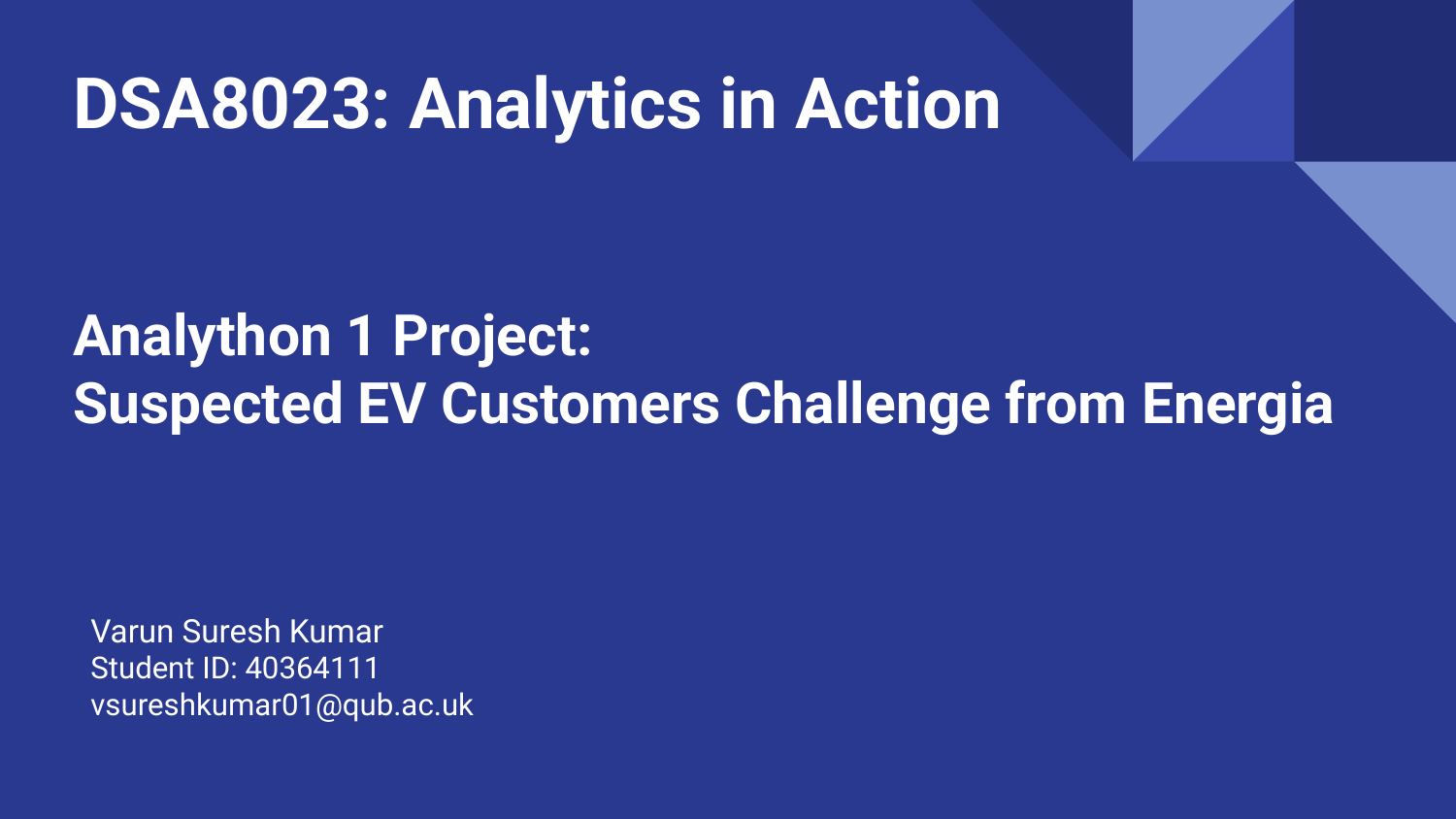

# DSA8023: Analytics in Action
Analython 1 Project:
Suspected EV Customers Challenge from Energia

Varun Suresh Kumar
Student ID: 40364111 vsureshkumar01@qub.ac.uk